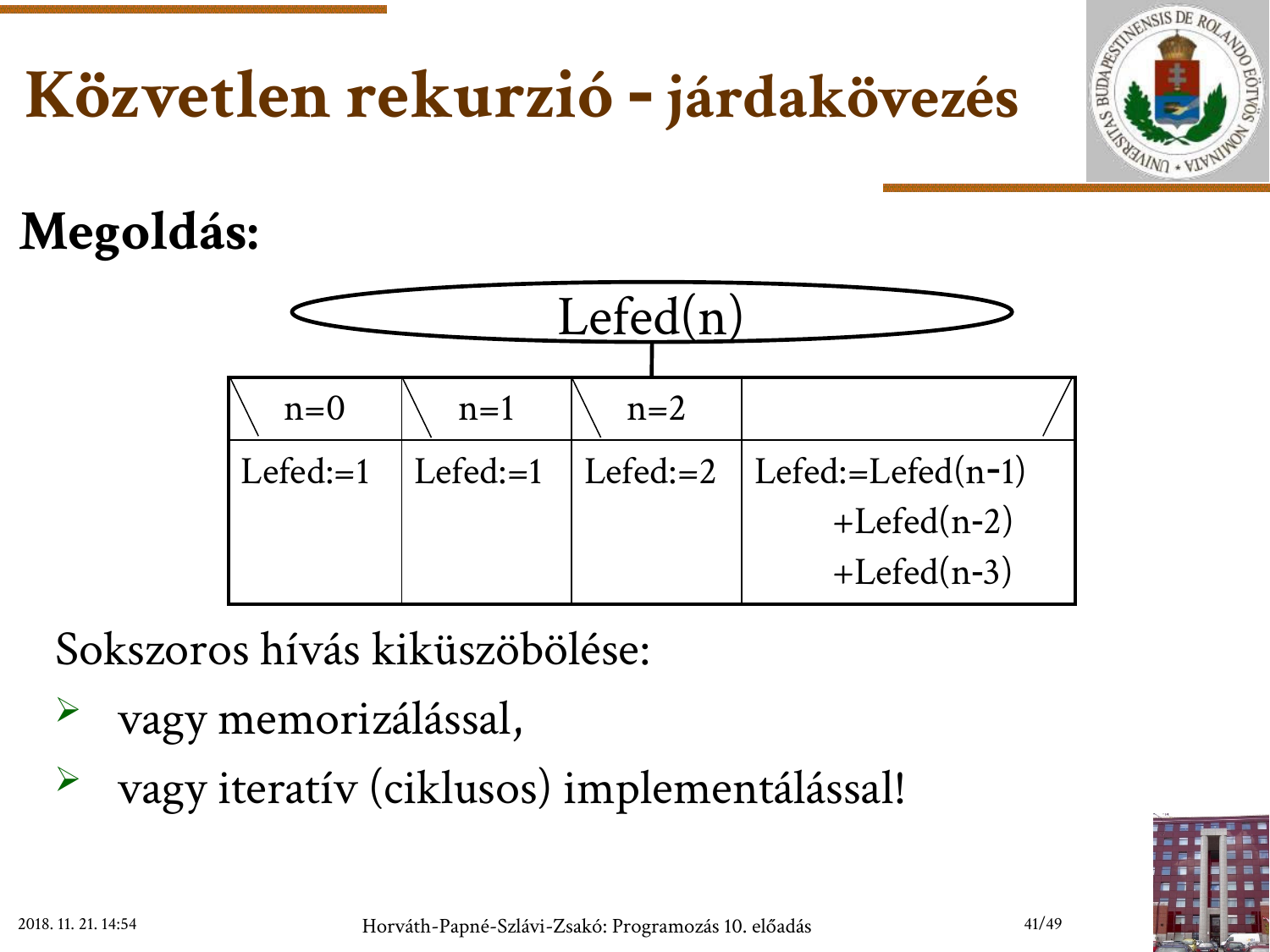

# Közvetlen rekurzió − járdakövezés
Megoldás:

Sokszoros hívás kiküszöbölése:
vagy memorizálással,
vagy iteratív (ciklusos) implementálással!

Lefed(n)

| n=0 | n=1 | n=2 |  |
| --- | --- | --- | --- |
| Lefed:=1 | Lefed:=1 | Lefed:=2 | Lefed:=Lefed(n−1) +Lefed(n−2) +Lefed(n−3) |

2018. 11. 21.
2018. 11. 21. 14:54
Horváth-Papné-Szlávi-Zsakó: Programozás 10. előadás
41/49